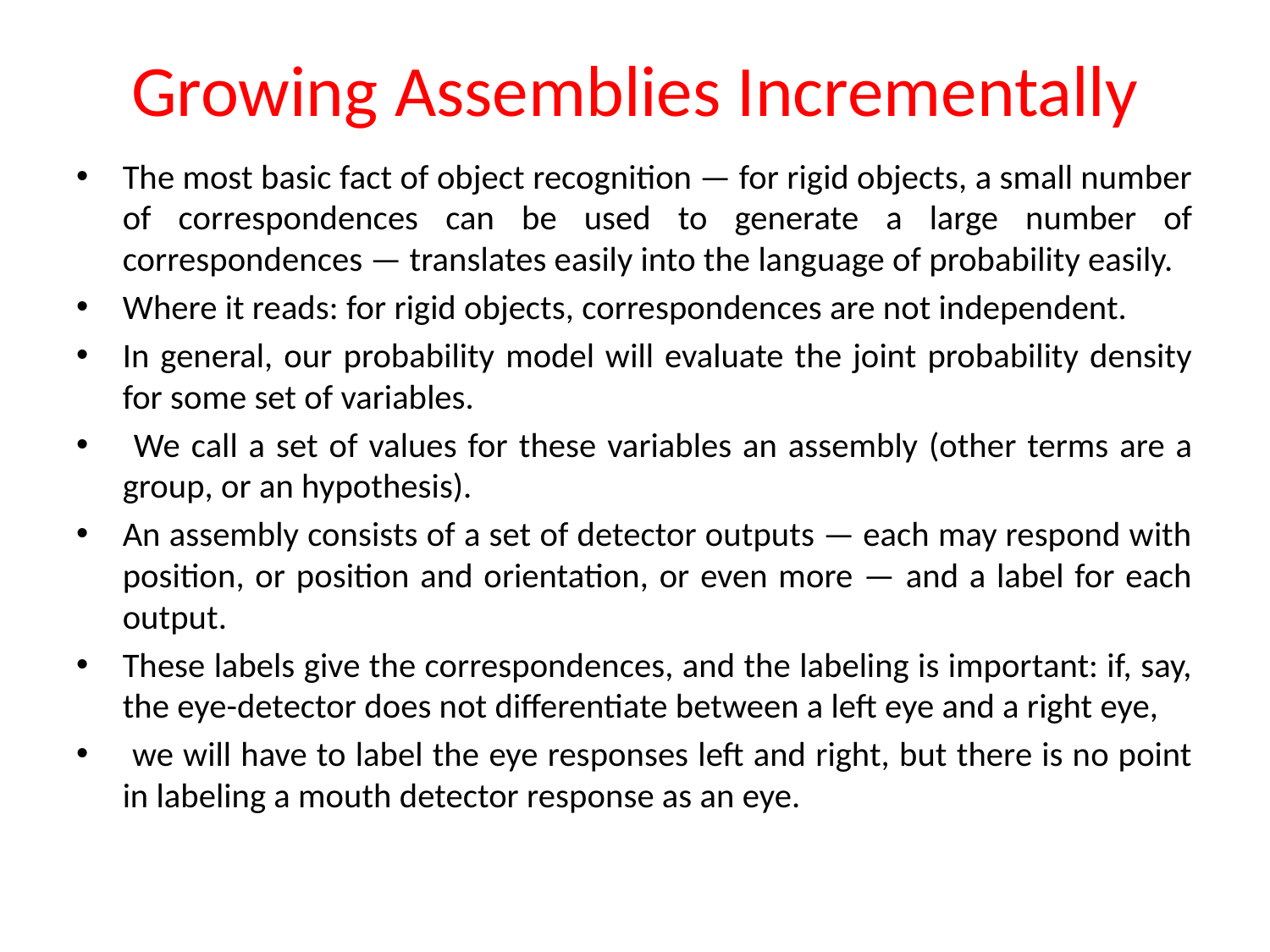

# Growing Assemblies Incrementally
The most basic fact of object recognition — for rigid objects, a small number of correspondences can be used to generate a large number of correspondences — translates easily into the language of probability easily.
Where it reads: for rigid objects, correspondences are not independent.
In general, our probability model will evaluate the joint probability density for some set of variables.
 We call a set of values for these variables an assembly (other terms are a group, or an hypothesis).
An assembly consists of a set of detector outputs — each may respond with position, or position and orientation, or even more — and a label for each output.
These labels give the correspondences, and the labeling is important: if, say, the eye-detector does not differentiate between a left eye and a right eye,
 we will have to label the eye responses left and right, but there is no point in labeling a mouth detector response as an eye.